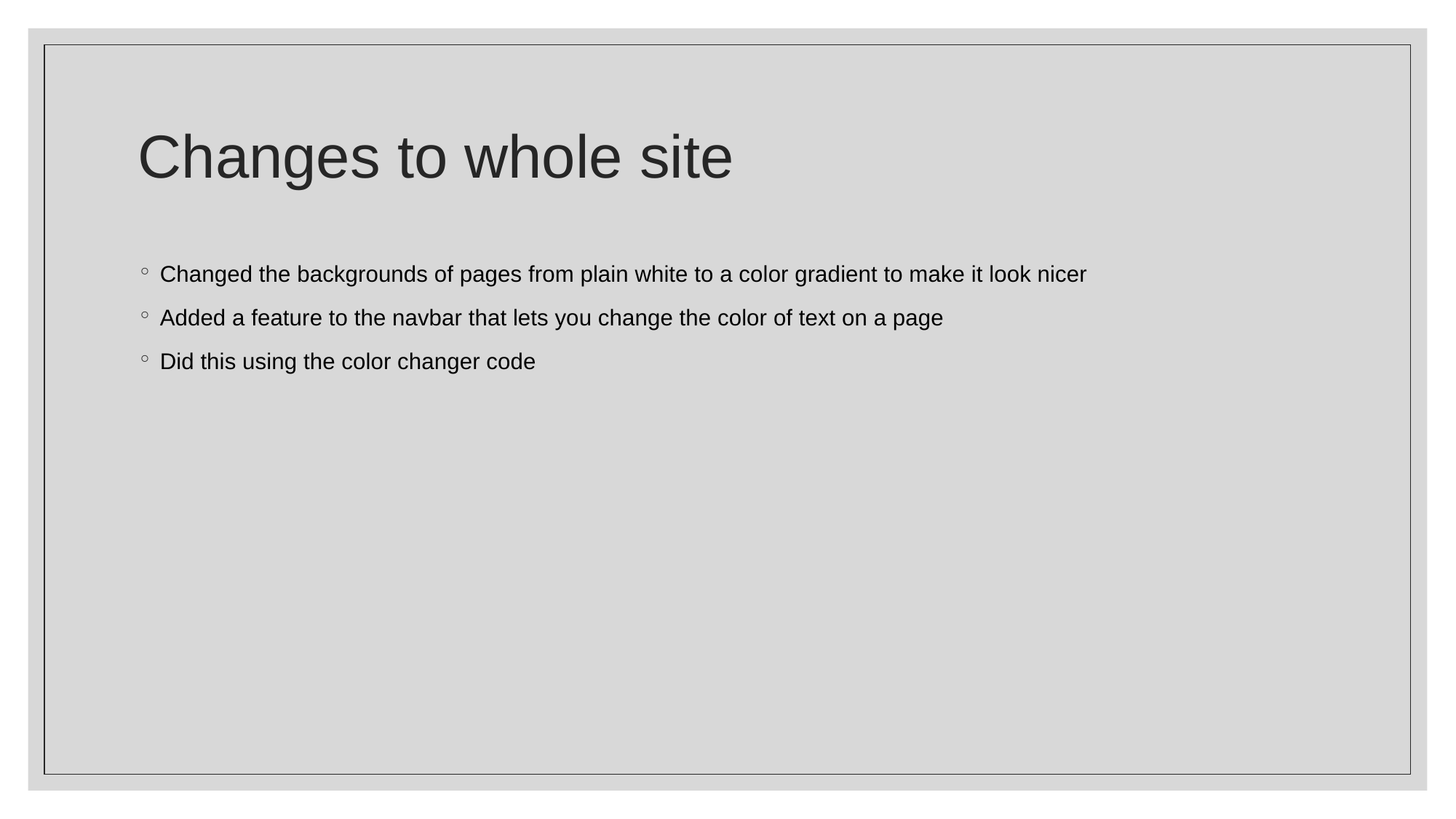

# Changes to whole site
Changed the backgrounds of pages from plain white to a color gradient to make it look nicer
Added a feature to the navbar that lets you change the color of text on a page
Did this using the color changer code